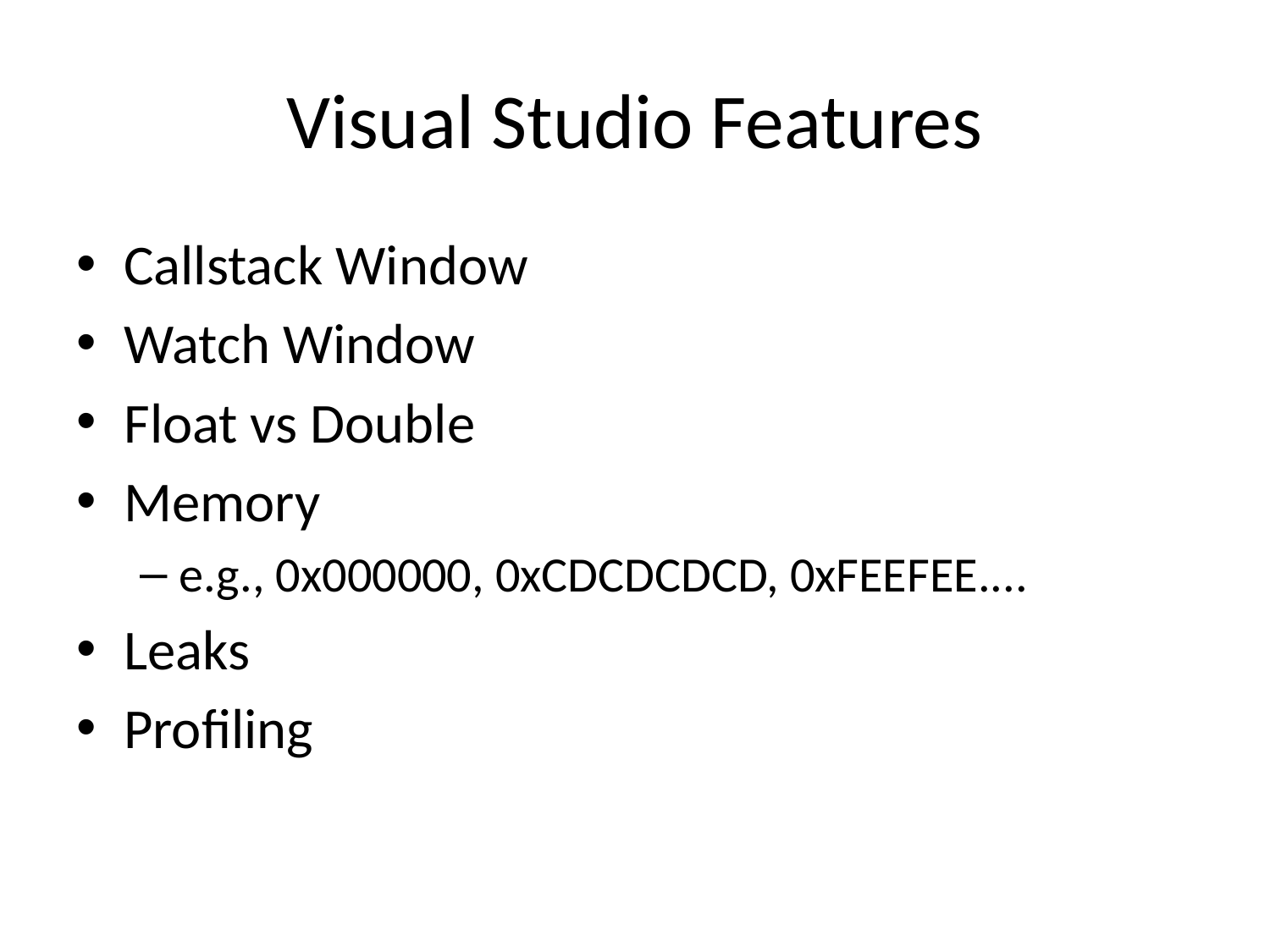

# Visual Studio Features
Callstack Window
Watch Window
Float vs Double
Memory
e.g., 0x000000, 0xCDCDCDCD, 0xFEEFEE....
Leaks
Profiling